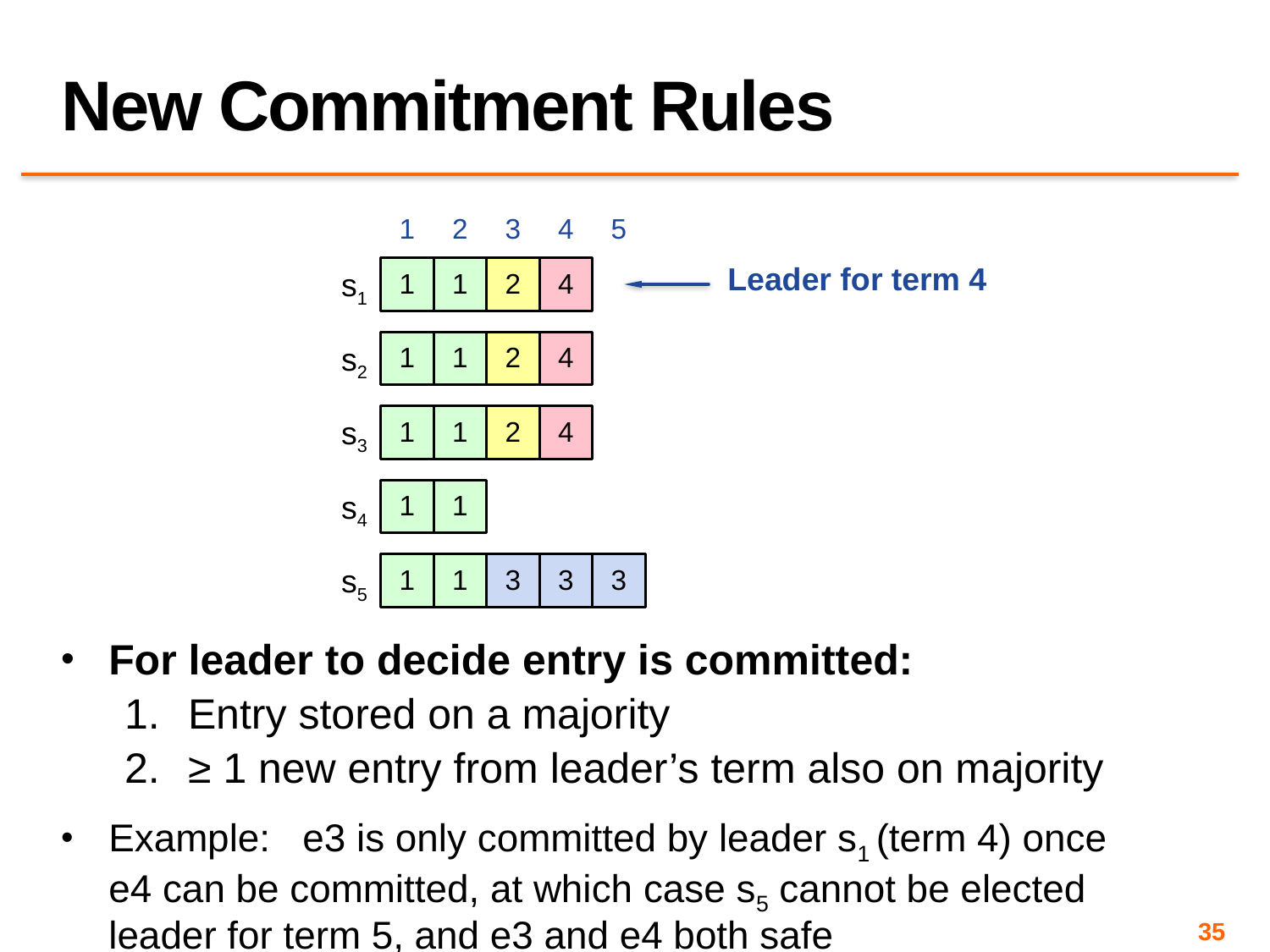

# New Commitment Rules
1
2
3
4
5
1
1
2
4
s1
1
1
2
4
s2
1
1
2
4
s3
1
1
s4
1
1
3
3
3
s5
Leader for term 4
For leader to decide entry is committed:
Entry stored on a majority
≥ 1 new entry from leader’s term also on majority
Example:   e3 is only committed by leader s1 (term 4) once e4 can be committed, at which case s5 cannot be elected leader for term 5, and e3 and e4 both safe
35